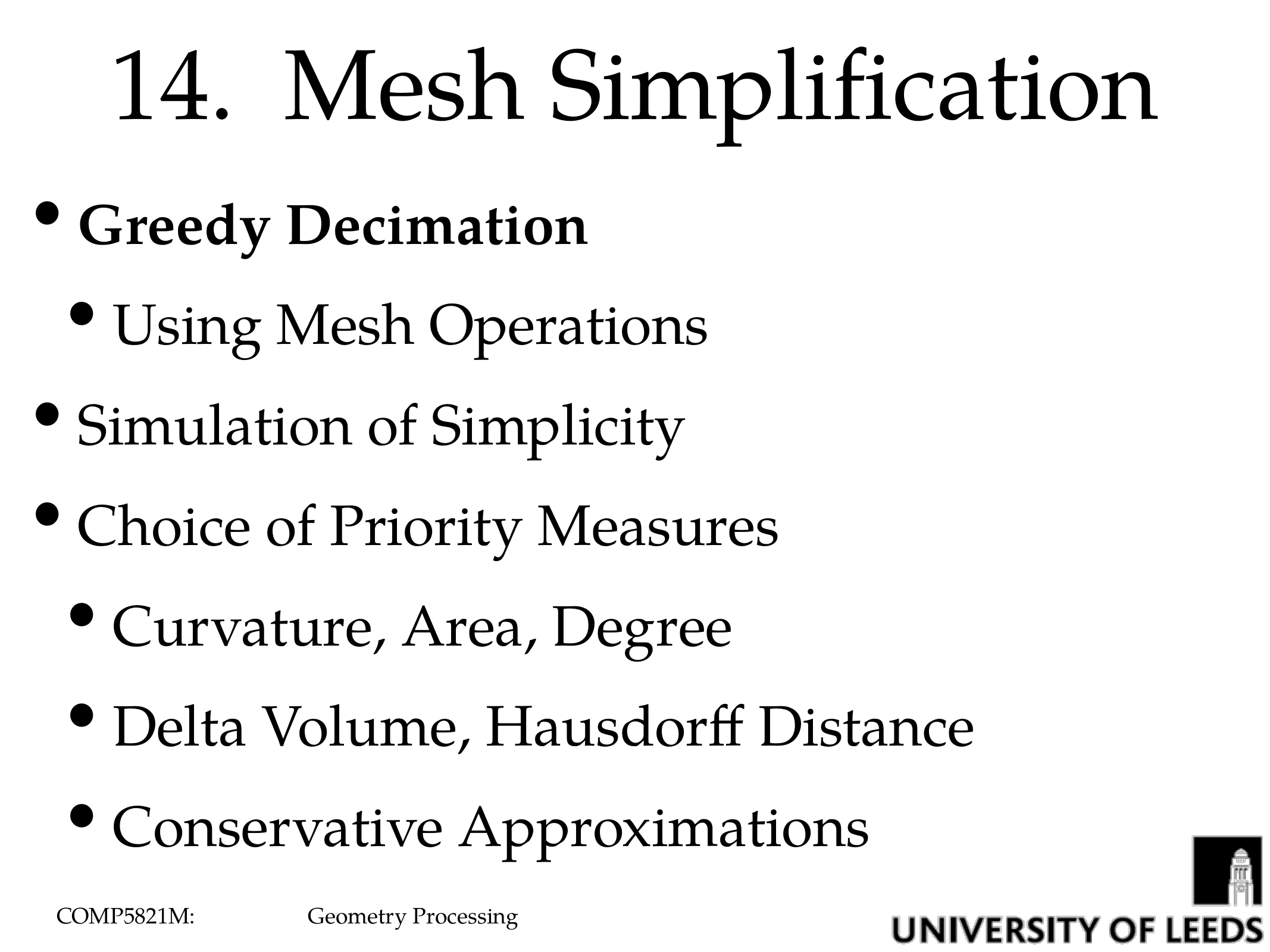

# 14.  Mesh Simplification
Greedy Decimation
Using Mesh Operations
Simulation of Simplicity
Choice of Priority Measures
Curvature, Area, Degree
Delta Volume, Hausdorff Distance
Conservative Approximations